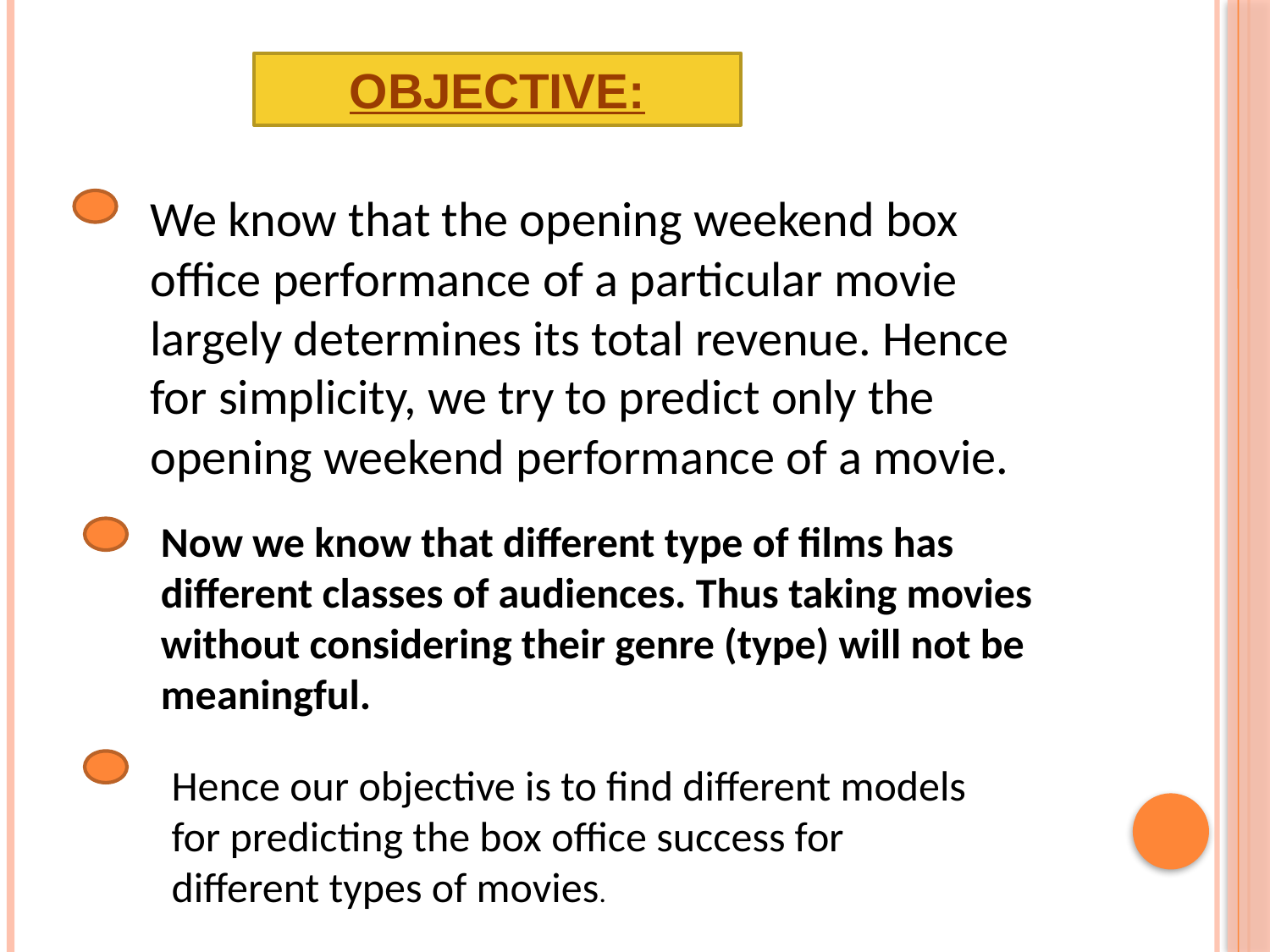

OBJECTIVE:
We know that the opening weekend box office performance of a particular movie largely determines its total revenue. Hence for simplicity, we try to predict only the opening weekend performance of a movie.

Now we know that different type of films has different classes of audiences. Thus taking movies without considering their genre (type) will not be meaningful.

Hence our objective is to find different models for predicting the box office success for different types of movies.